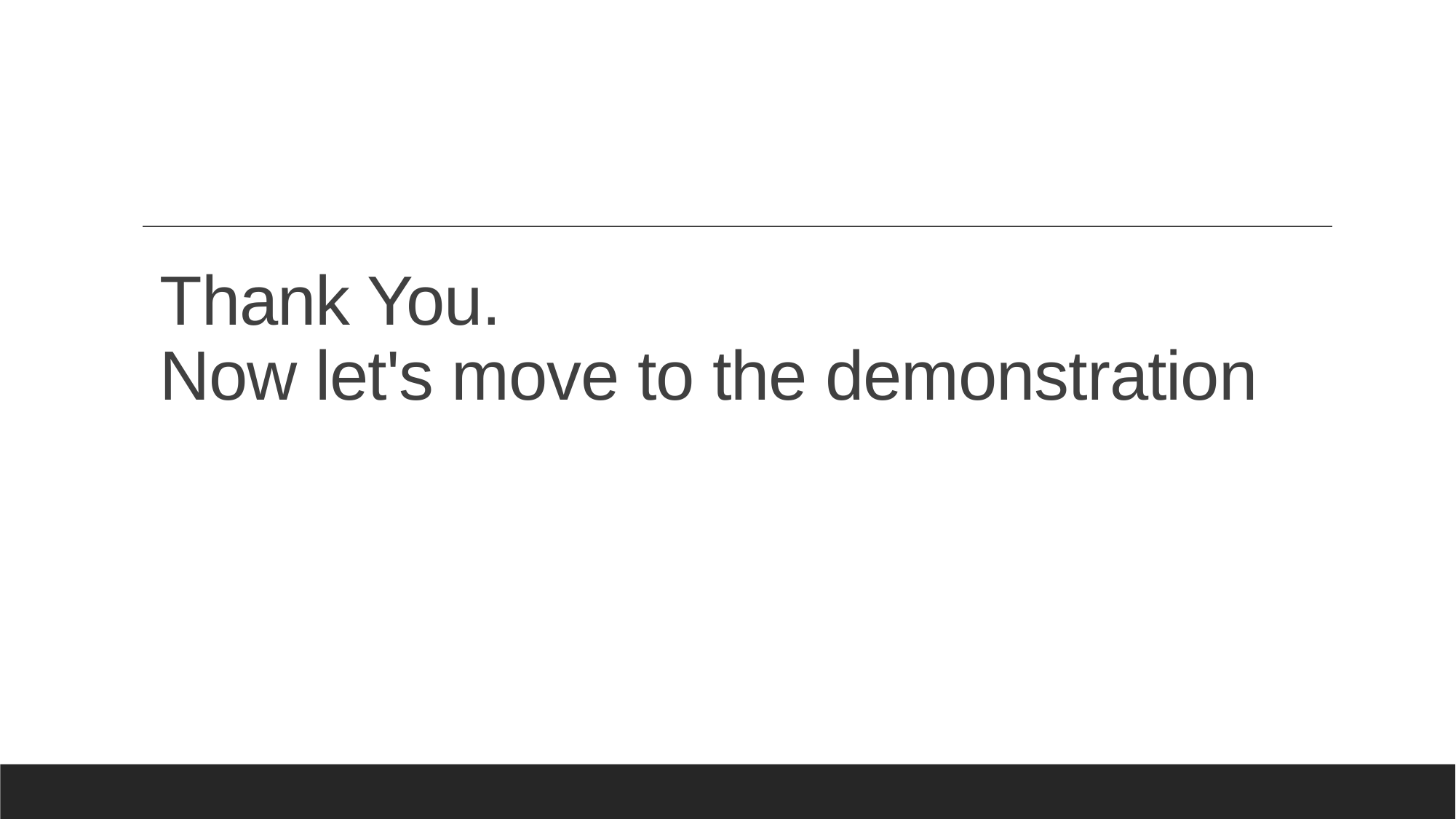

# Thank You. Now let's move to the demonstration